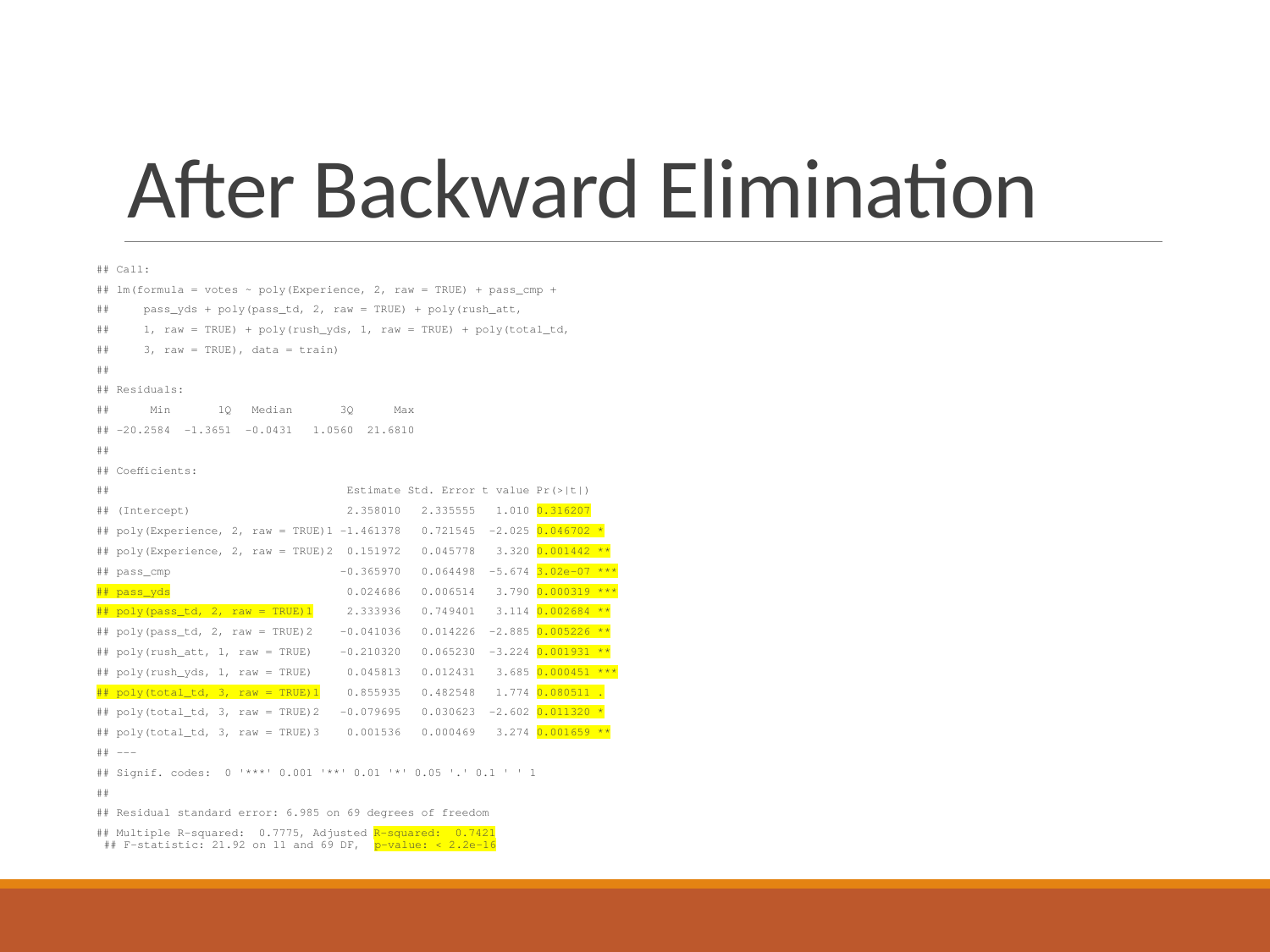

# After Backward Elimination
## Call:
## lm(formula = votes ~ poly(Experience, 2, raw = TRUE) + pass_cmp +
##     pass_yds + poly(pass_td, 2, raw = TRUE) + poly(rush_att,
##     1, raw = TRUE) + poly(rush_yds, 1, raw = TRUE) + poly(total_td,
##     3, raw = TRUE), data = train)
##
## Residuals:
##      Min       1Q   Median       3Q      Max
## -20.2584  -1.3651  -0.0431   1.0560  21.6810
##
## Coefficients:
##                                   Estimate Std. Error t value Pr(>|t|)
## (Intercept)                       2.358010   2.335555   1.010 0.316207
## poly(Experience, 2, raw = TRUE)1 -1.461378   0.721545  -2.025 0.046702 *
## poly(Experience, 2, raw = TRUE)2  0.151972   0.045778   3.320 0.001442 **
## pass_cmp                         -0.365970   0.064498  -5.674 3.02e-07 ***
## pass_yds                          0.024686   0.006514   3.790 0.000319 ***
## poly(pass_td, 2, raw = TRUE)1     2.333936   0.749401   3.114 0.002684 **
## poly(pass_td, 2, raw = TRUE)2    -0.041036   0.014226  -2.885 0.005226 **
## poly(rush_att, 1, raw = TRUE)    -0.210320   0.065230  -3.224 0.001931 **
## poly(rush_yds, 1, raw = TRUE)     0.045813   0.012431   3.685 0.000451 ***
## poly(total_td, 3, raw = TRUE)1    0.855935   0.482548   1.774 0.080511 .
## poly(total_td, 3, raw = TRUE)2   -0.079695   0.030623  -2.602 0.011320 *
## poly(total_td, 3, raw = TRUE)3    0.001536   0.000469   3.274 0.001659 **
## ---
## Signif. codes:  0 '***' 0.001 '**' 0.01 '*' 0.05 '.' 0.1 ' ' 1
##
## Residual standard error: 6.985 on 69 degrees of freedom
## Multiple R-squared:  0.7775, Adjusted R-squared:  0.7421
## F-statistic: 21.92 on 11 and 69 DF,  p-value: < 2.2e-16